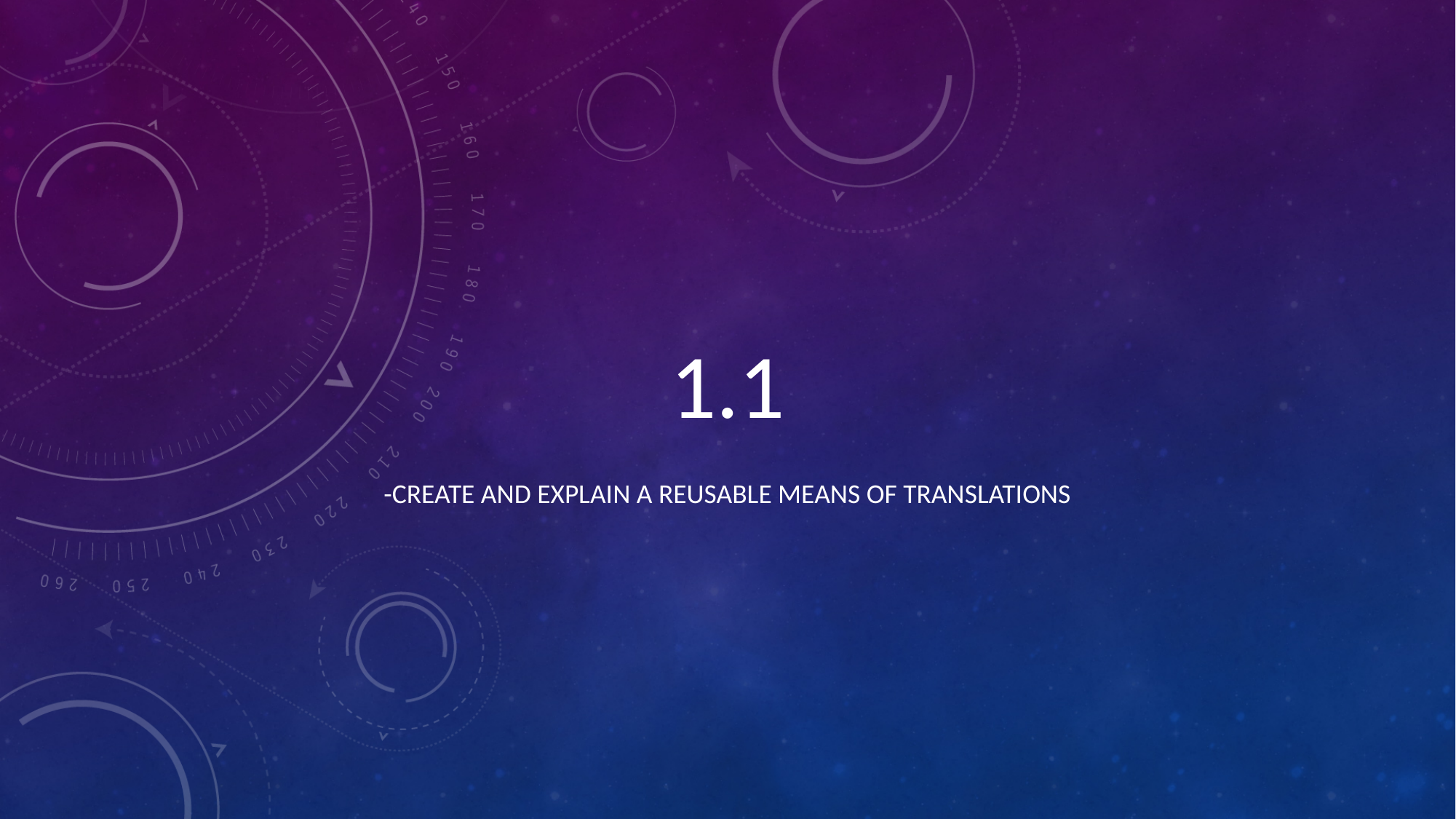

# 1.1
-Create and explain a reusable means of translations